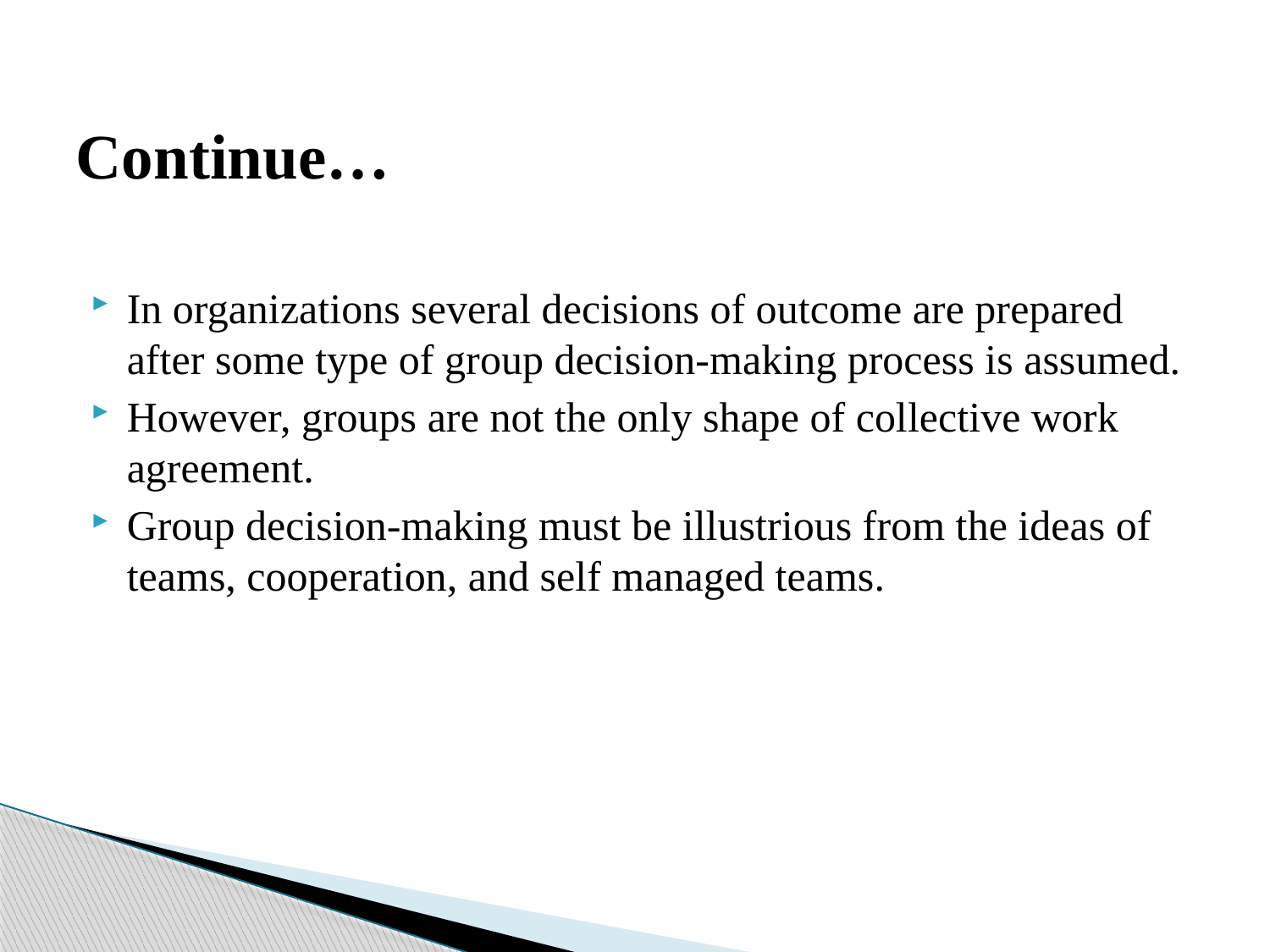

# Continue…
In organizations several decisions of outcome are prepared after some type of group decision-making process is assumed.
However, groups are not the only shape of collective work agreement.
Group decision-making must be illustrious from the ideas of teams, cooperation, and self managed teams.